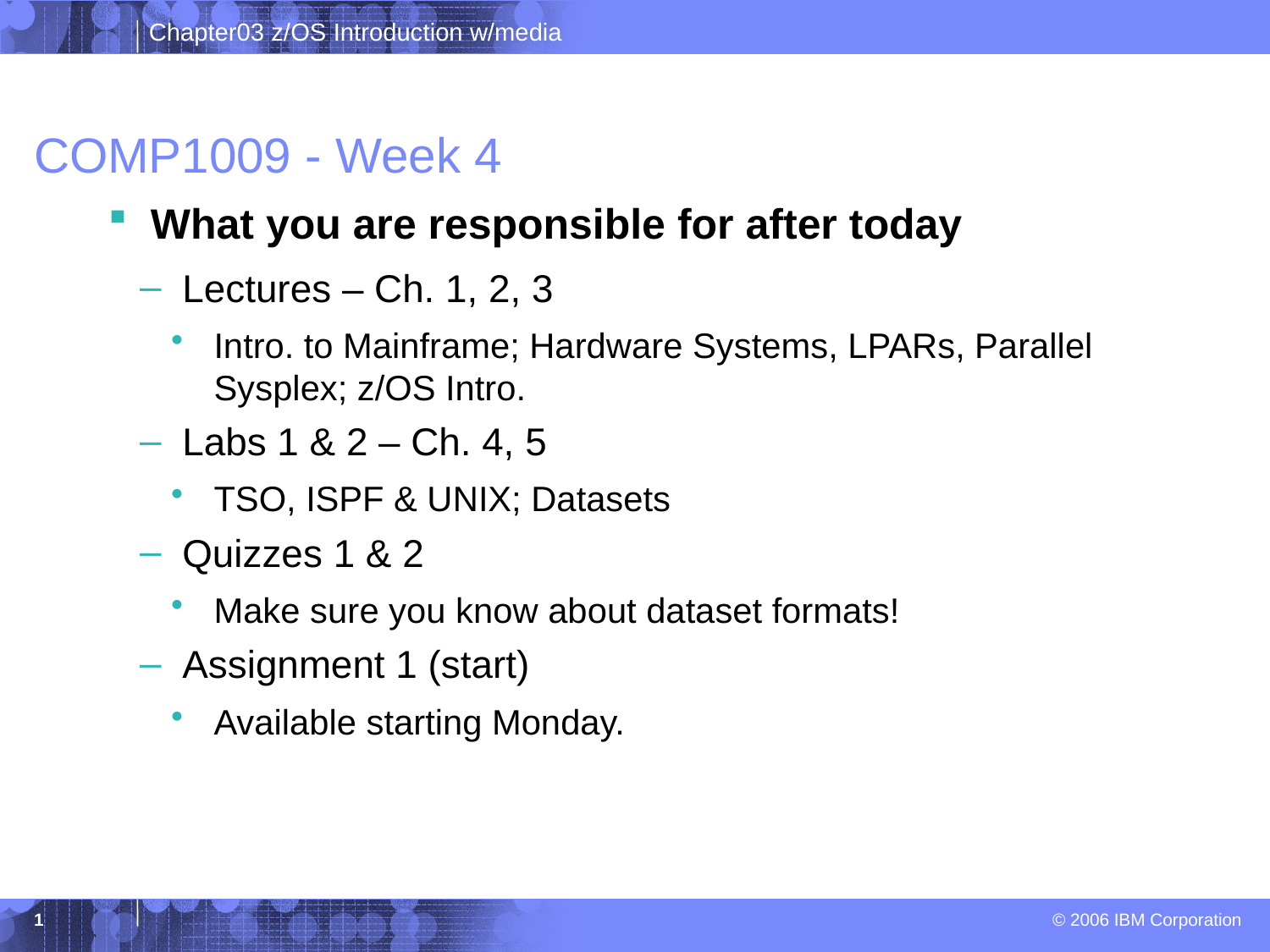

# COMP1009 - Week 4
What you are responsible for after today
Lectures – Ch. 1, 2, 3
Intro. to Mainframe; Hardware Systems, LPARs, Parallel Sysplex; z/OS Intro.
Labs 1 & 2 – Ch. 4, 5
TSO, ISPF & UNIX; Datasets
Quizzes 1 & 2
Make sure you know about dataset formats!
Assignment 1 (start)
Available starting Monday.
1